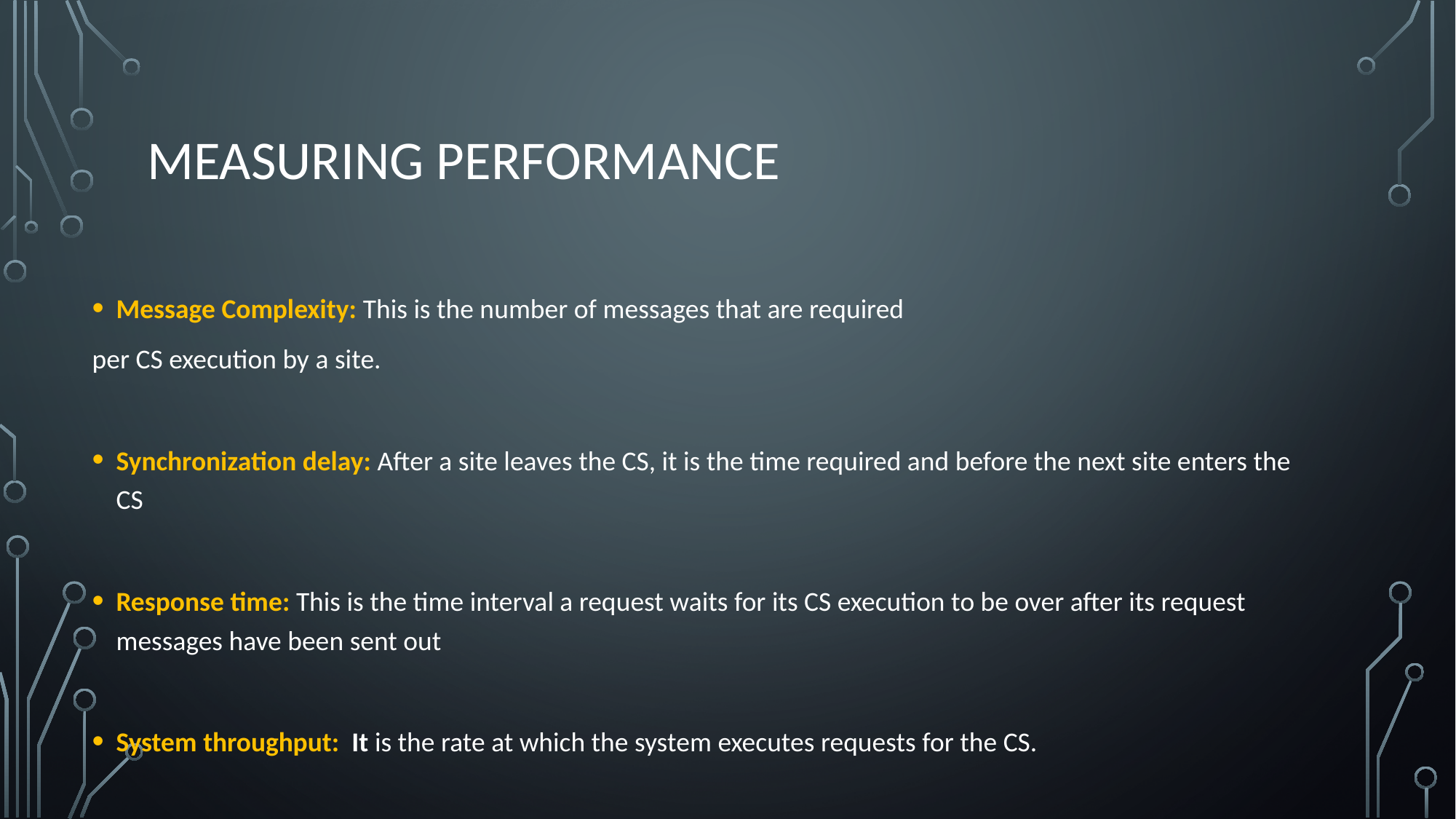

# Measuring Performance
Message Complexity: This is the number of messages that are required
per CS execution by a site.

Synchronization delay: After a site leaves the CS, it is the time required and before the next site enters the CS

Response time: This is the time interval a request waits for its CS execution to be over after its request messages have been sent out

System throughput:  It is the rate at which the system executes requests for the CS.